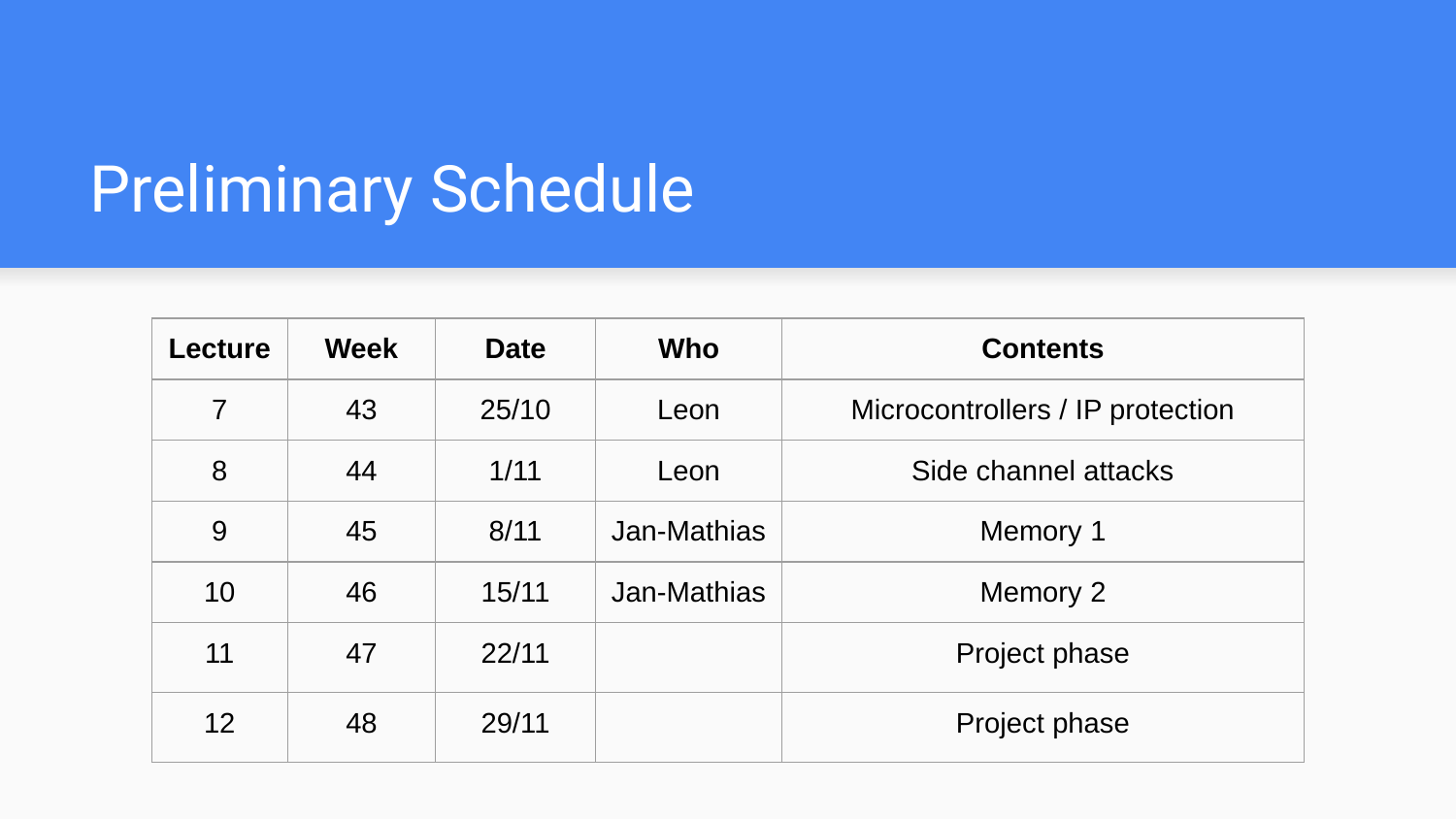

# Preliminary Schedule
| Lecture | Week | Date | Who | Contents |
| --- | --- | --- | --- | --- |
| 7 | 43 | 25/10 | Leon | Microcontrollers / IP protection |
| 8 | 44 | 1/11 | Leon | Side channel attacks |
| 9 | 45 | 8/11 | Jan-Mathias | Memory 1 |
| 10 | 46 | 15/11 | Jan-Mathias | Memory 2 |
| 11 | 47 | 22/11 |  | Project phase |
| 12 | 48 | 29/11 |  | Project phase |